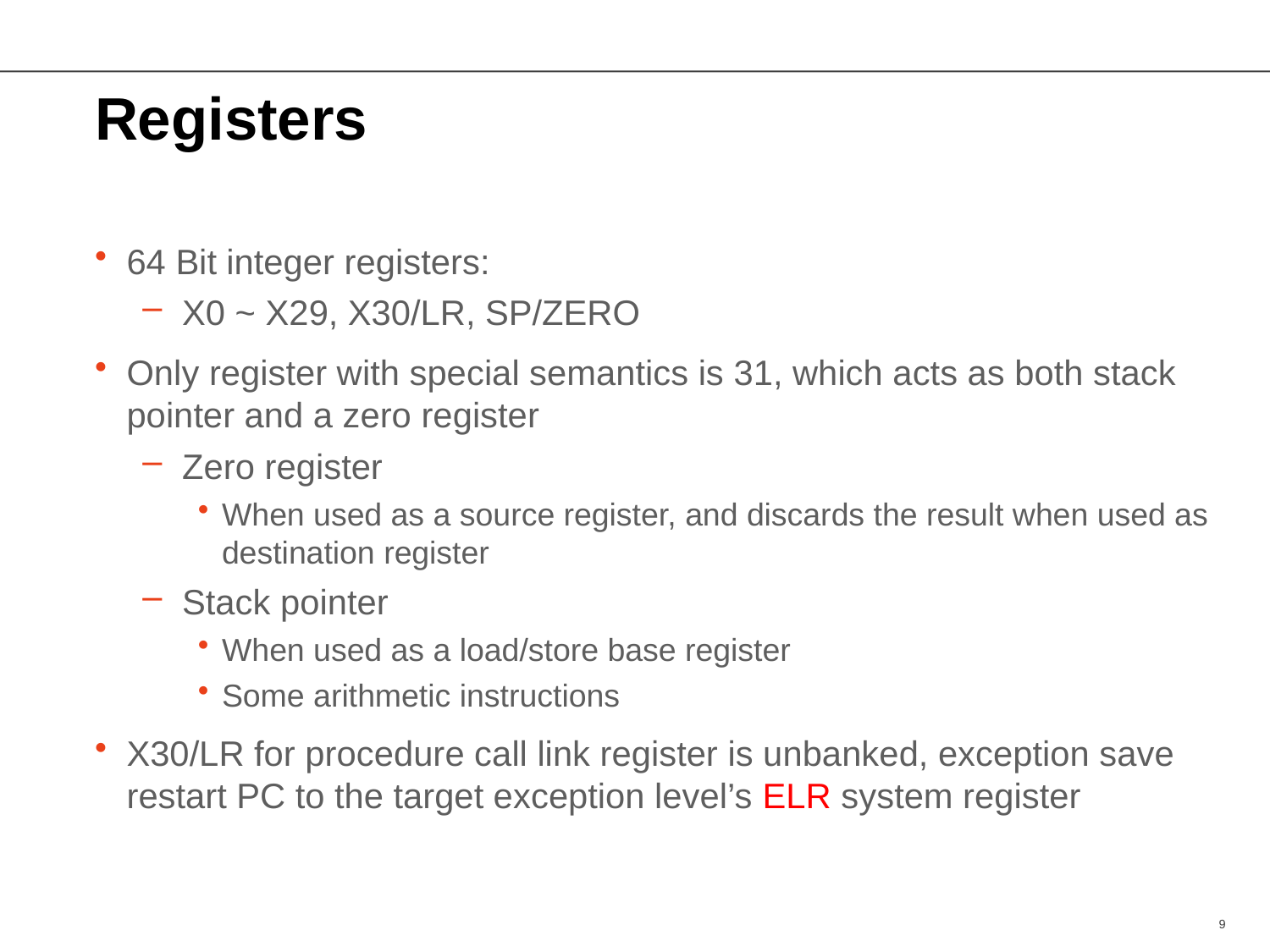

# Registers
64 Bit integer registers:
X0 ~ X29, X30/LR, SP/ZERO
Only register with special semantics is 31, which acts as both stack pointer and a zero register
Zero register
When used as a source register, and discards the result when used as destination register
Stack pointer
When used as a load/store base register
Some arithmetic instructions
X30/LR for procedure call link register is unbanked, exception save restart PC to the target exception level’s ELR system register
9